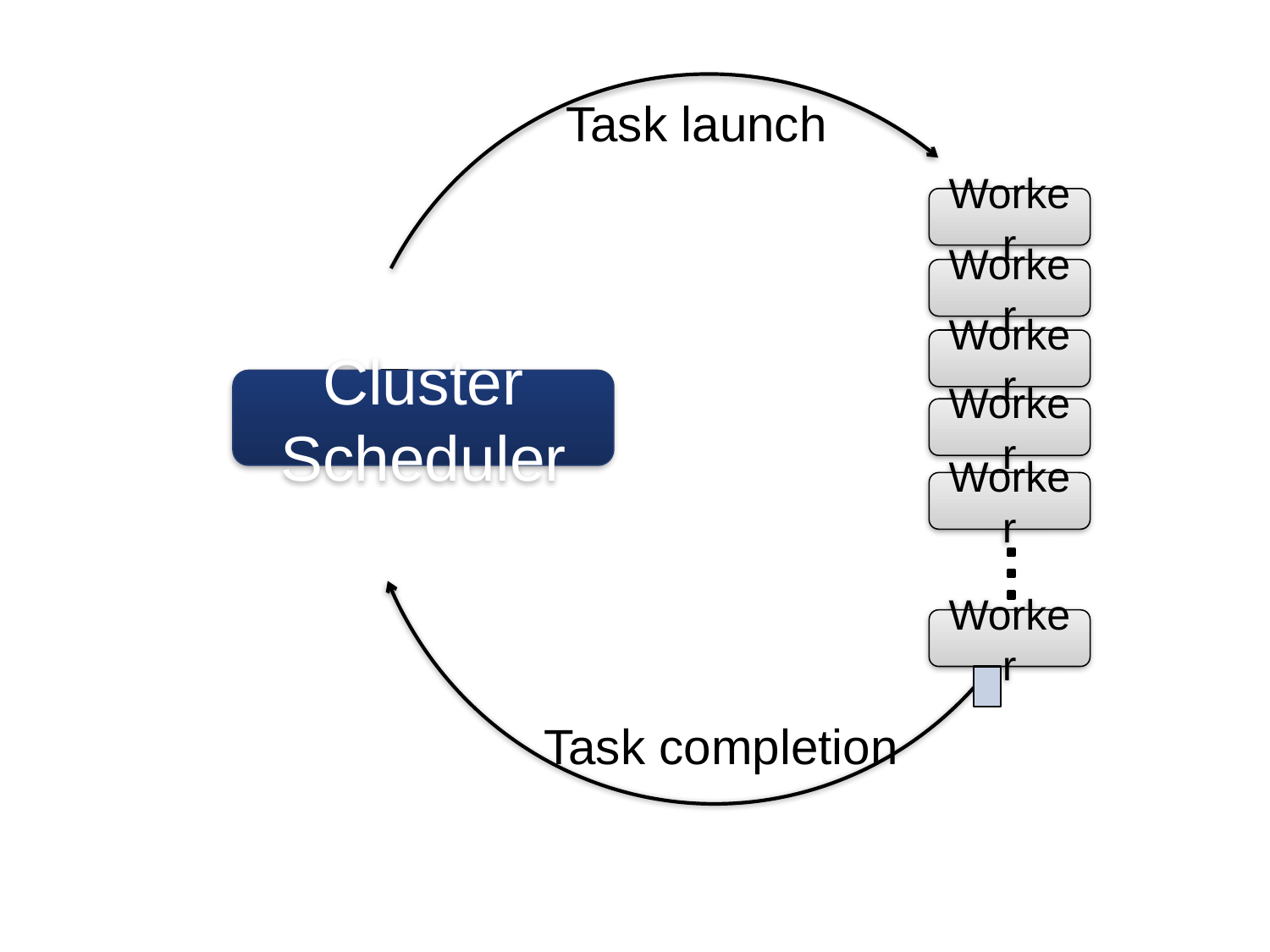

Task launch
Worker
Worker
Worker
Cluster Scheduler

Worker
Worker

Worker

Task completion